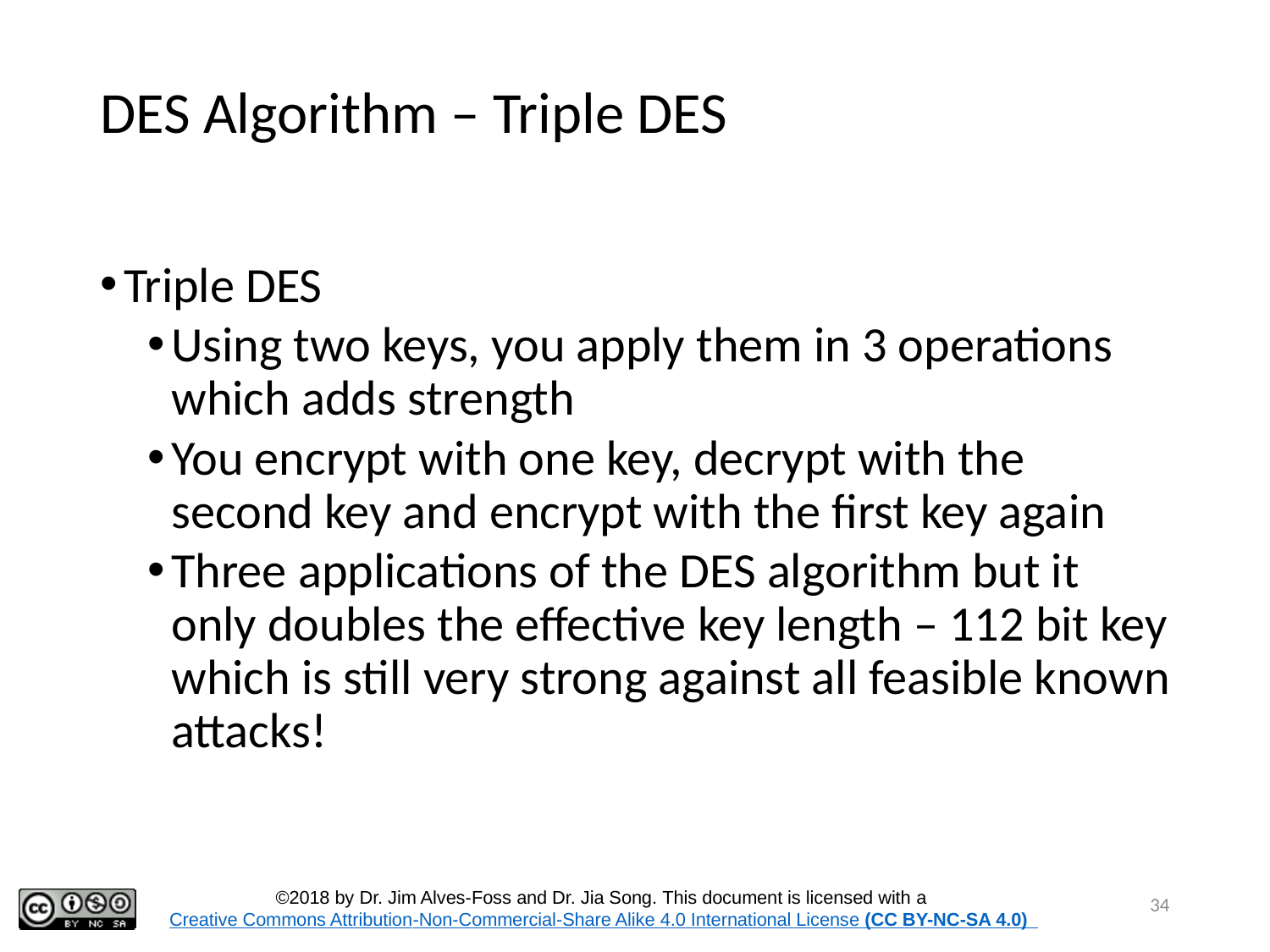

# DES Algorithm – Triple DES
Triple DES
Using two keys, you apply them in 3 operations which adds strength
You encrypt with one key, decrypt with the second key and encrypt with the first key again
Three applications of the DES algorithm but it only doubles the effective key length – 112 bit key which is still very strong against all feasible known attacks!

34